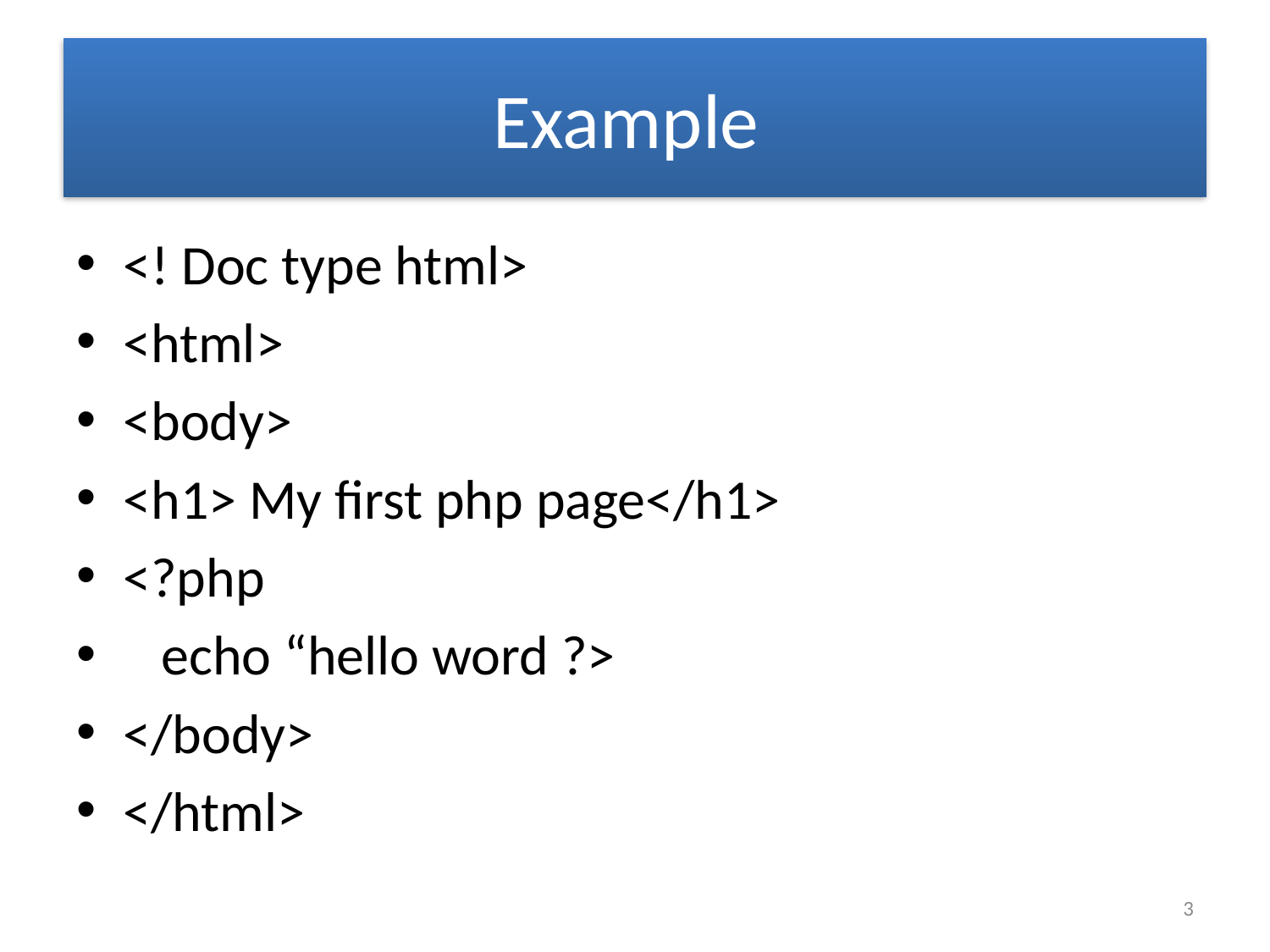

# Example
<! Doc type html>
<html>
<body>
<h1> My first php page</h1>
<?php
   echo “hello word ?>
</body>
</html>
3